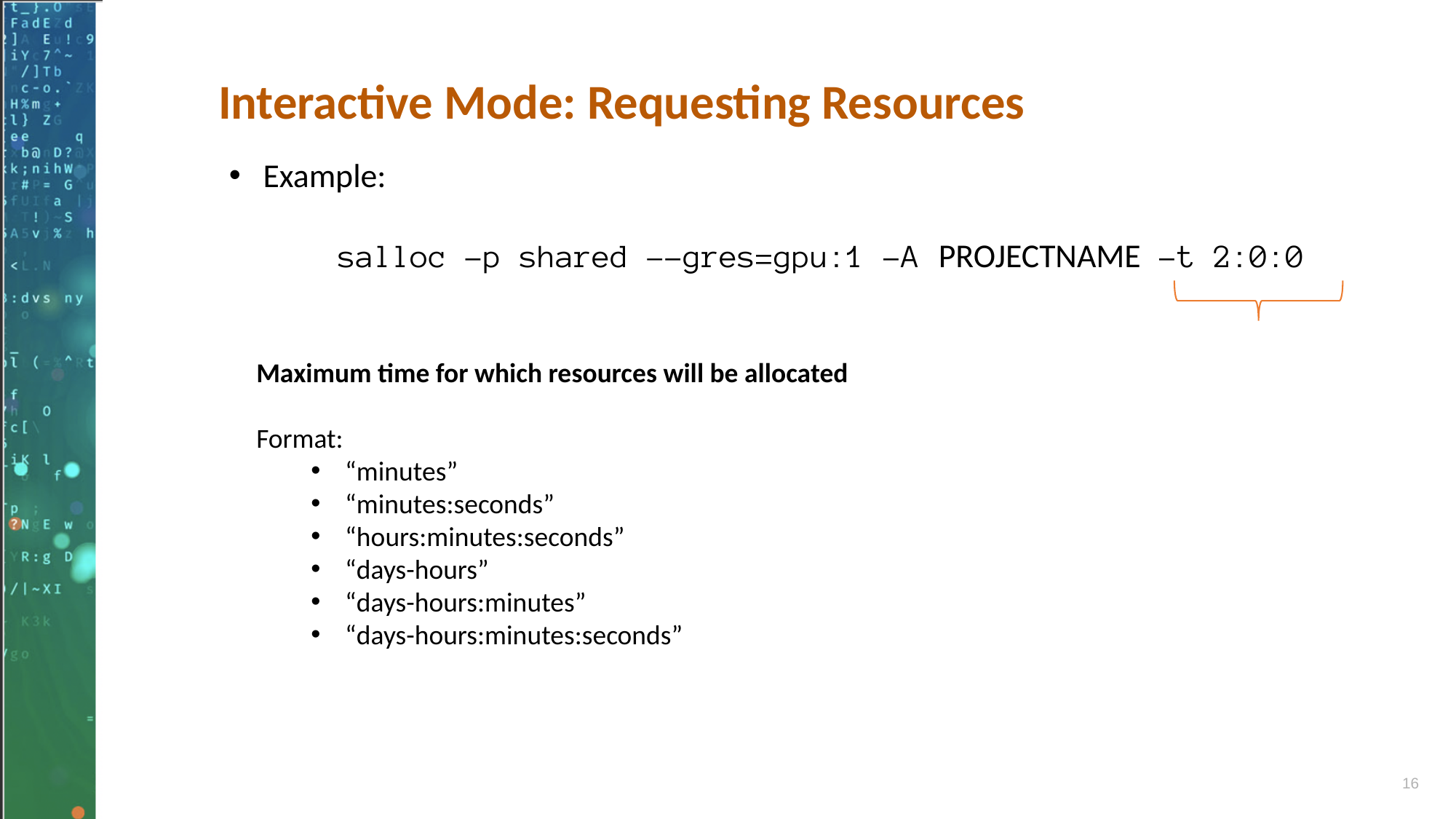

# Interactive Mode: Requesting Resources
Example:

	salloc -p shared –-gres=gpu:1 -A PROJECTNAME -t 2:0:0

Maximum time for which resources will be allocated

Format:
“minutes”
“minutes:seconds”
“hours:minutes:seconds”
“days-hours”
“days-hours:minutes”
“days-hours:minutes:seconds”

16